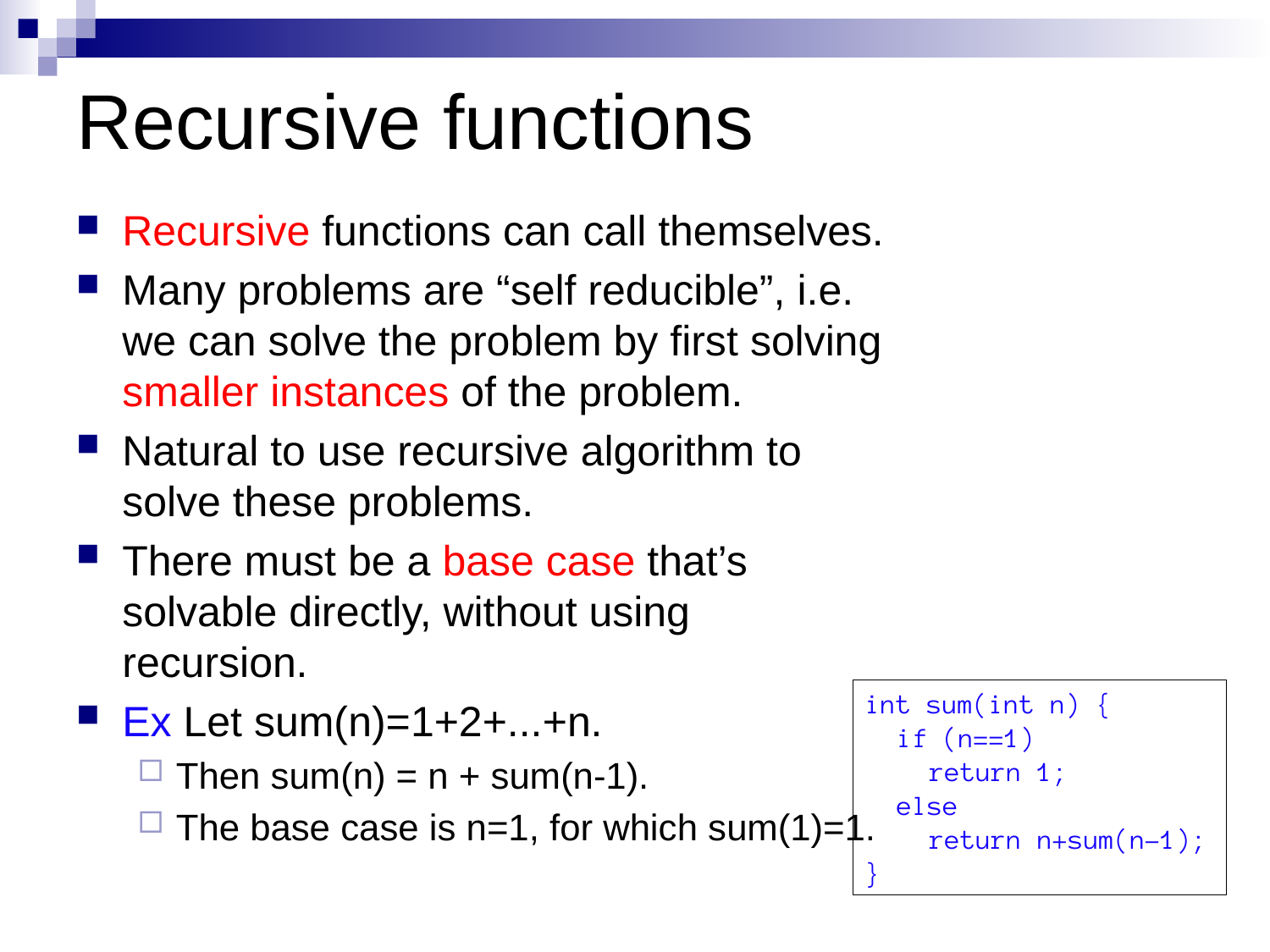

# Recursive functions
Recursive functions can call themselves.
Many problems are “self reducible”, i.e. we can solve the problem by first solving smaller instances of the problem.
Natural to use recursive algorithm to solve these problems.
There must be a base case that’s solvable directly, without using recursion.
Ex Let sum(n)=1+2+...+n.
Then sum(n) = n + sum(n-1).
The base case is n=1, for which sum(1)=1.
int sum(int n) {
	if (n==1)
		return 1;
	else
		return n+sum(n-1);
}